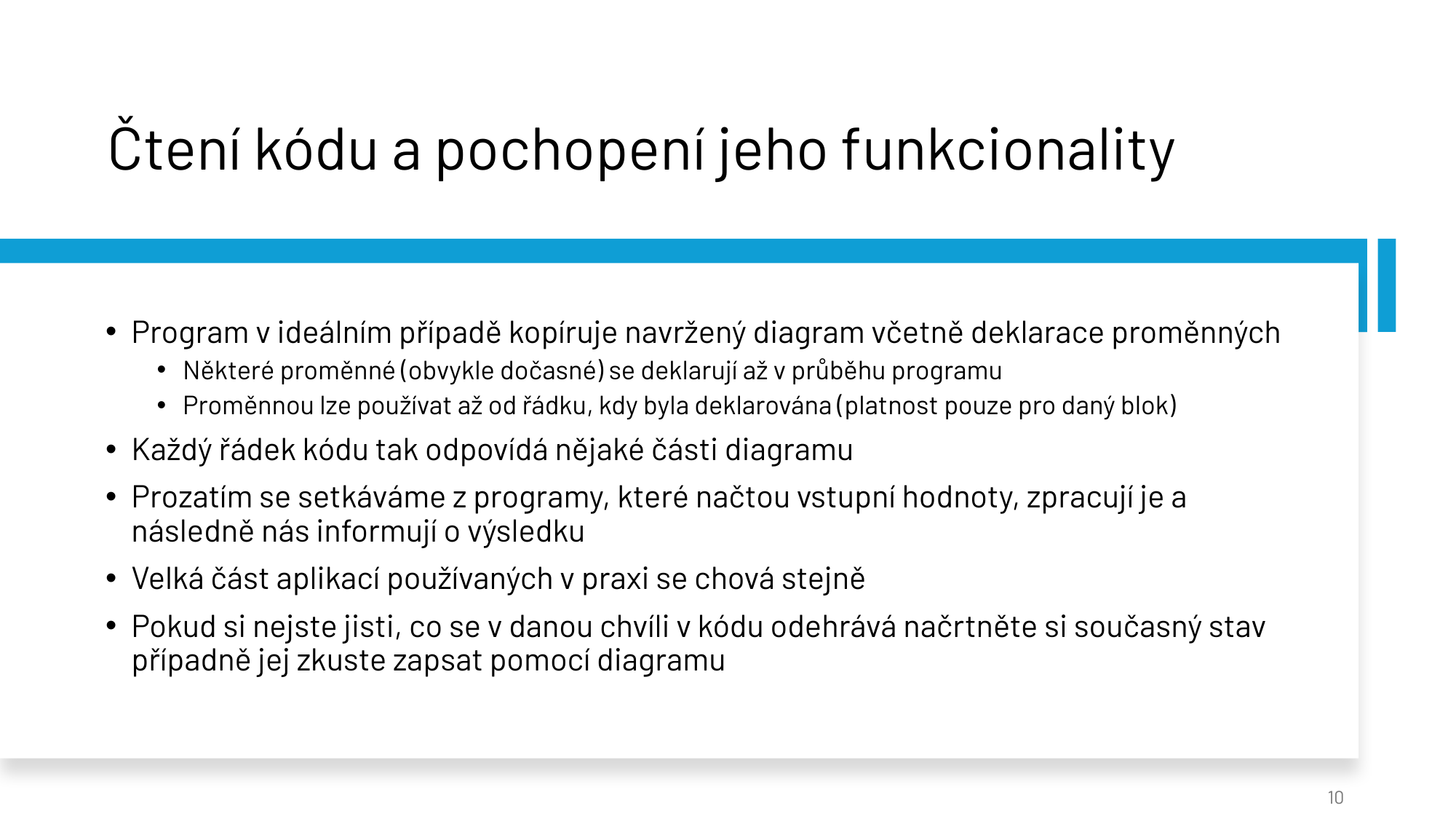

# Čtení kódu a pochopení jeho funkcionality

Program v ideálním případě kopíruje navržený diagram včetně deklarace proměnných
Některé proměnné (obvykle dočasné) se deklarují až v průběhu programu
Proměnnou lze používat až od řádku, kdy byla deklarována (platnost pouze pro daný blok)
Každý řádek kódu tak odpovídá nějaké části diagramu
Prozatím se setkáváme z programy, které načtou vstupní hodnoty, zpracují je a následně nás informují o výsledku
Velká část aplikací používaných v praxi se chová stejně
Pokud si nejste jisti, co se v danou chvíli v kódu odehrává načrtněte si současný stav případně jej zkuste zapsat pomocí diagramu

10